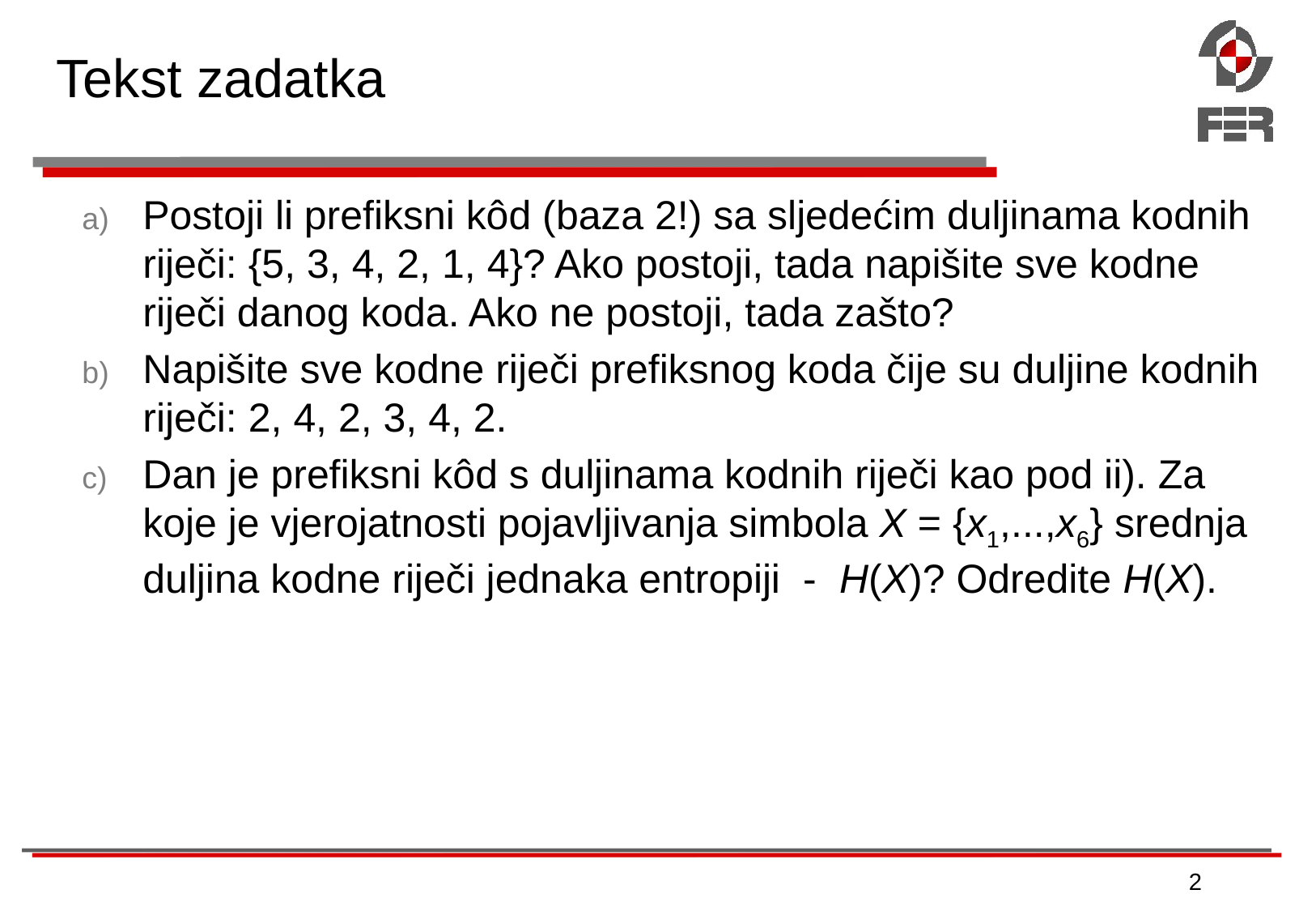

# Tekst zadatka
Postoji li prefiksni kôd (baza 2!) sa sljedećim duljinama kodnih riječi: {5, 3, 4, 2, 1, 4}? Ako postoji, tada napišite sve kodne riječi danog koda. Ako ne postoji, tada zašto?
Napišite sve kodne riječi prefiksnog koda čije su duljine kodnih riječi: 2, 4, 2, 3, 4, 2.
Dan je prefiksni kôd s duljinama kodnih riječi kao pod ii). Za koje je vjerojatnosti pojavljivanja simbola X = {x1,...,x6} srednja duljina kodne riječi jednaka entropiji  -  H(X)? Odredite H(X).
2